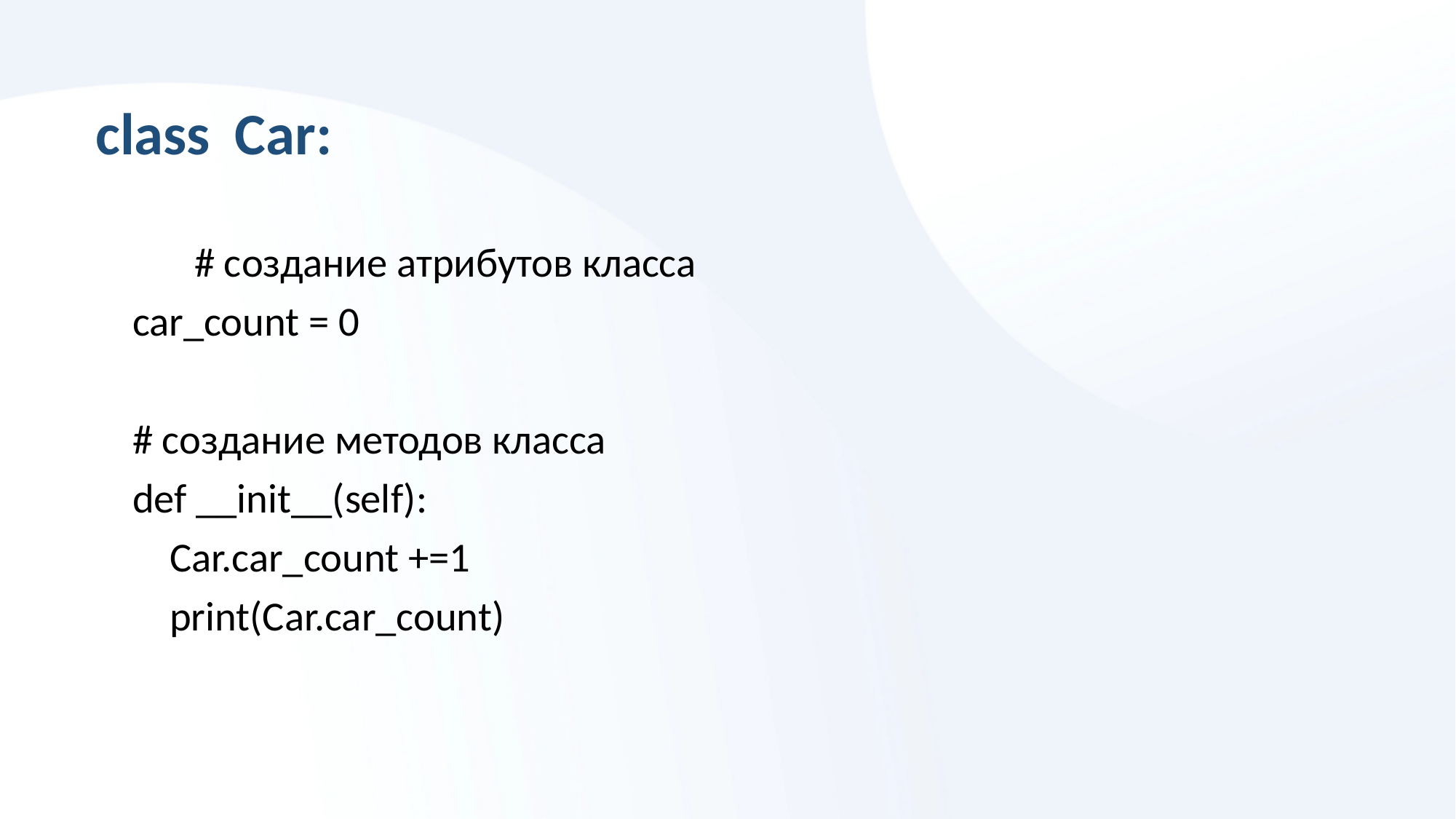

class Car:

    # создание атрибутов класса
    car_count = 0

    # создание методов класса
    def __init__(self):
        Car.car_count +=1
        print(Car.car_count)